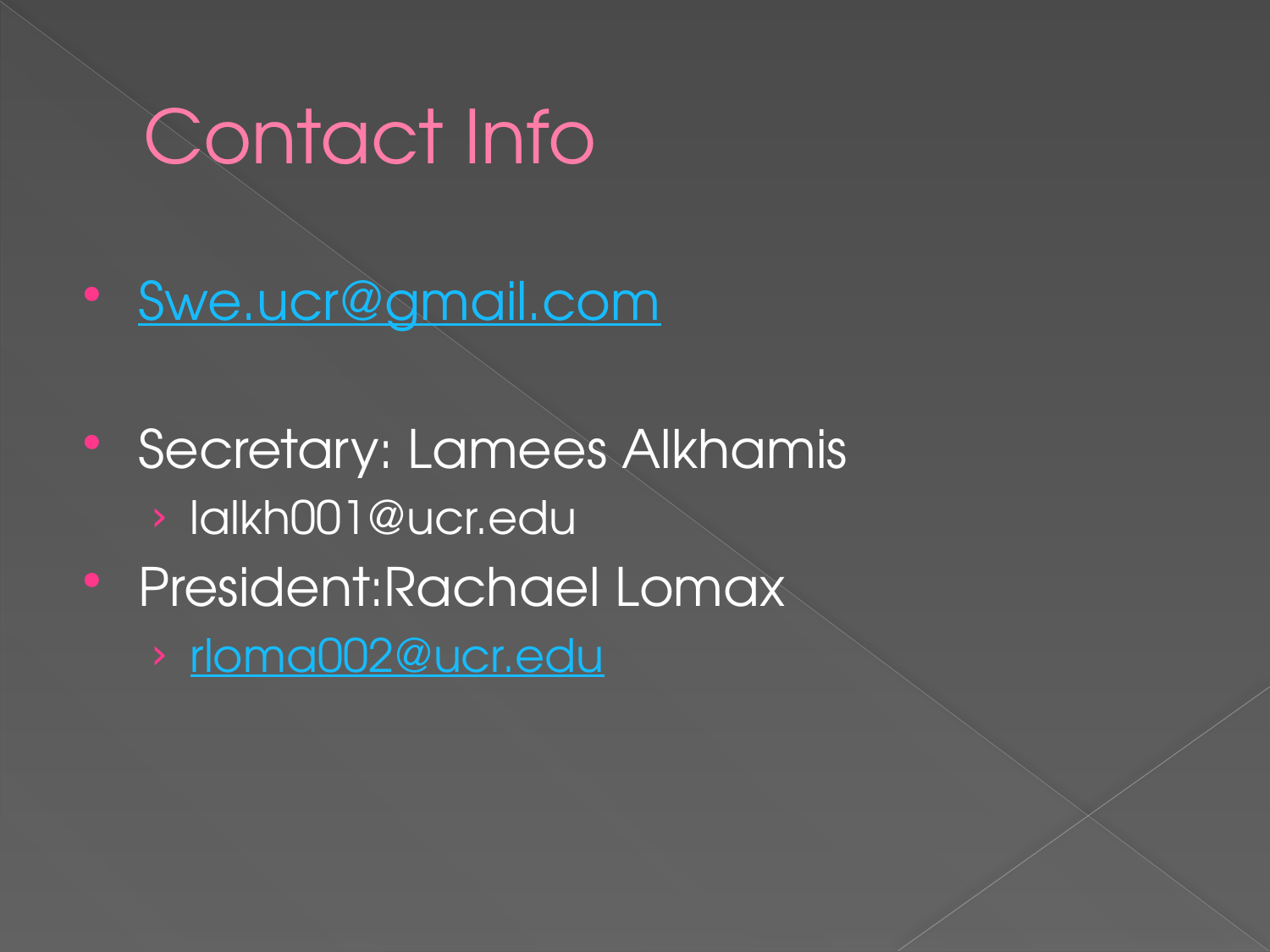

# Contact Info
Swe.ucr@gmail.com

Secretary: Lamees Alkhamis
lalkh001@ucr.edu
President:Rachael Lomax
rloma002@ucr.edu